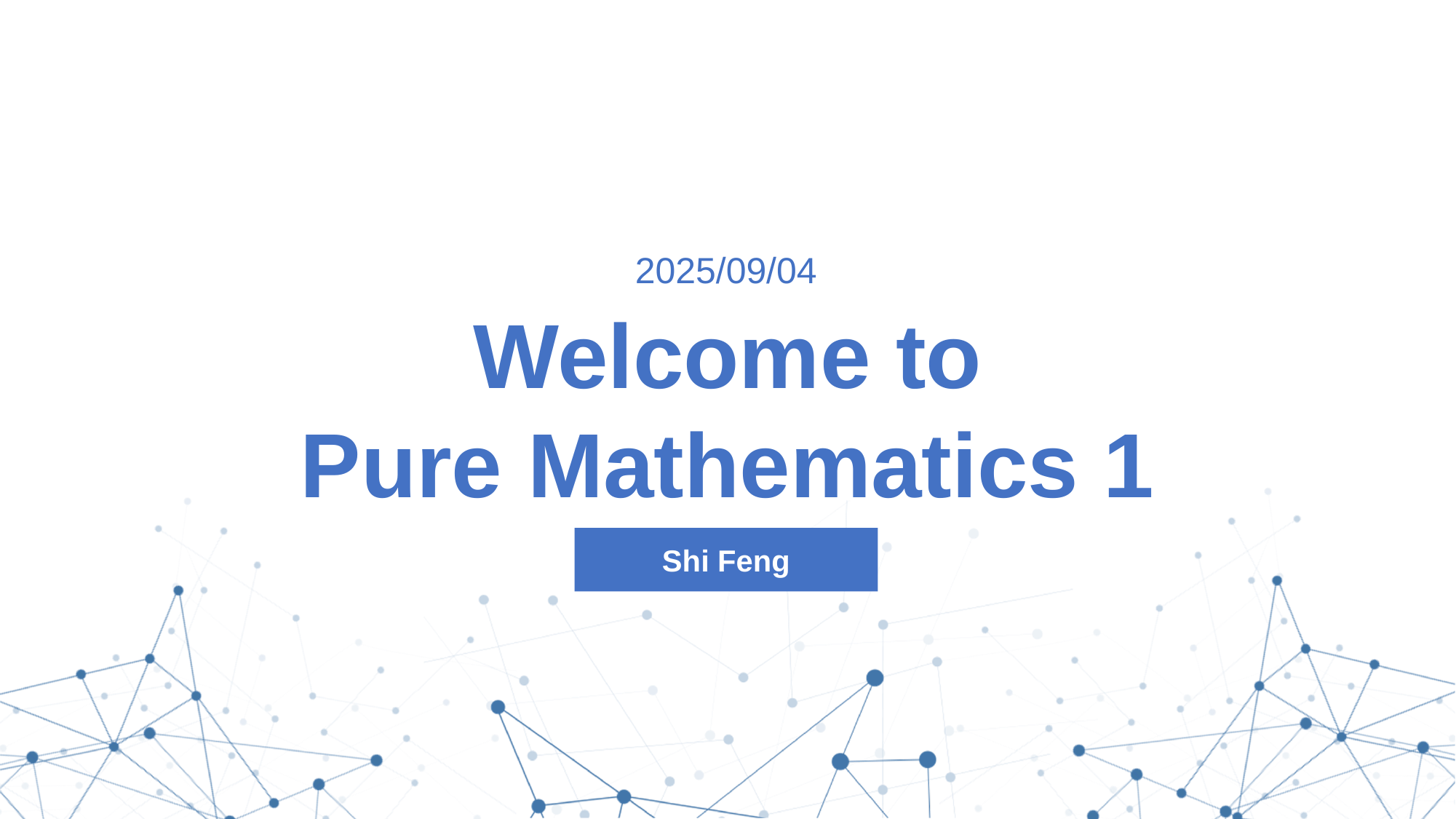

2025/09/04
Welcome to
Pure Mathematics 1
Shi Feng